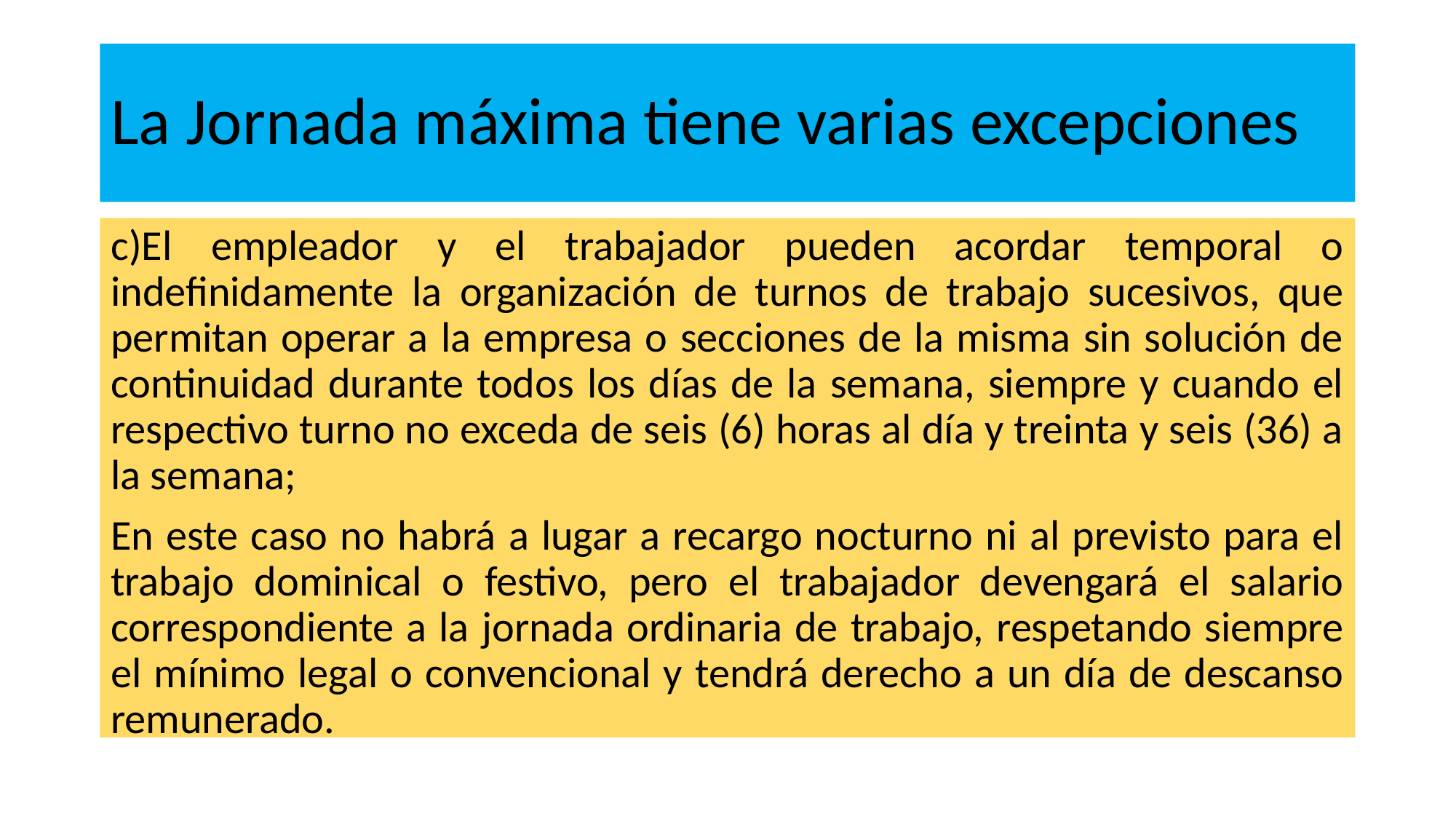

# La Jornada máxima tiene varias excepciones
c)El empleador y el trabajador pueden acordar temporal o indefinidamente la organización de turnos de trabajo sucesivos, que permitan operar a la empresa o secciones de la misma sin solución de continuidad durante todos los días de la semana, siempre y cuando el respectivo turno no exceda de seis (6) horas al día y treinta y seis (36) a la semana;
En este caso no habrá a lugar a recargo nocturno ni al previsto para el trabajo dominical o festivo, pero el trabajador devengará el salario correspondiente a la jornada ordinaria de trabajo, respetando siempre el mínimo legal o convencional y tendrá derecho a un día de descanso remunerado.